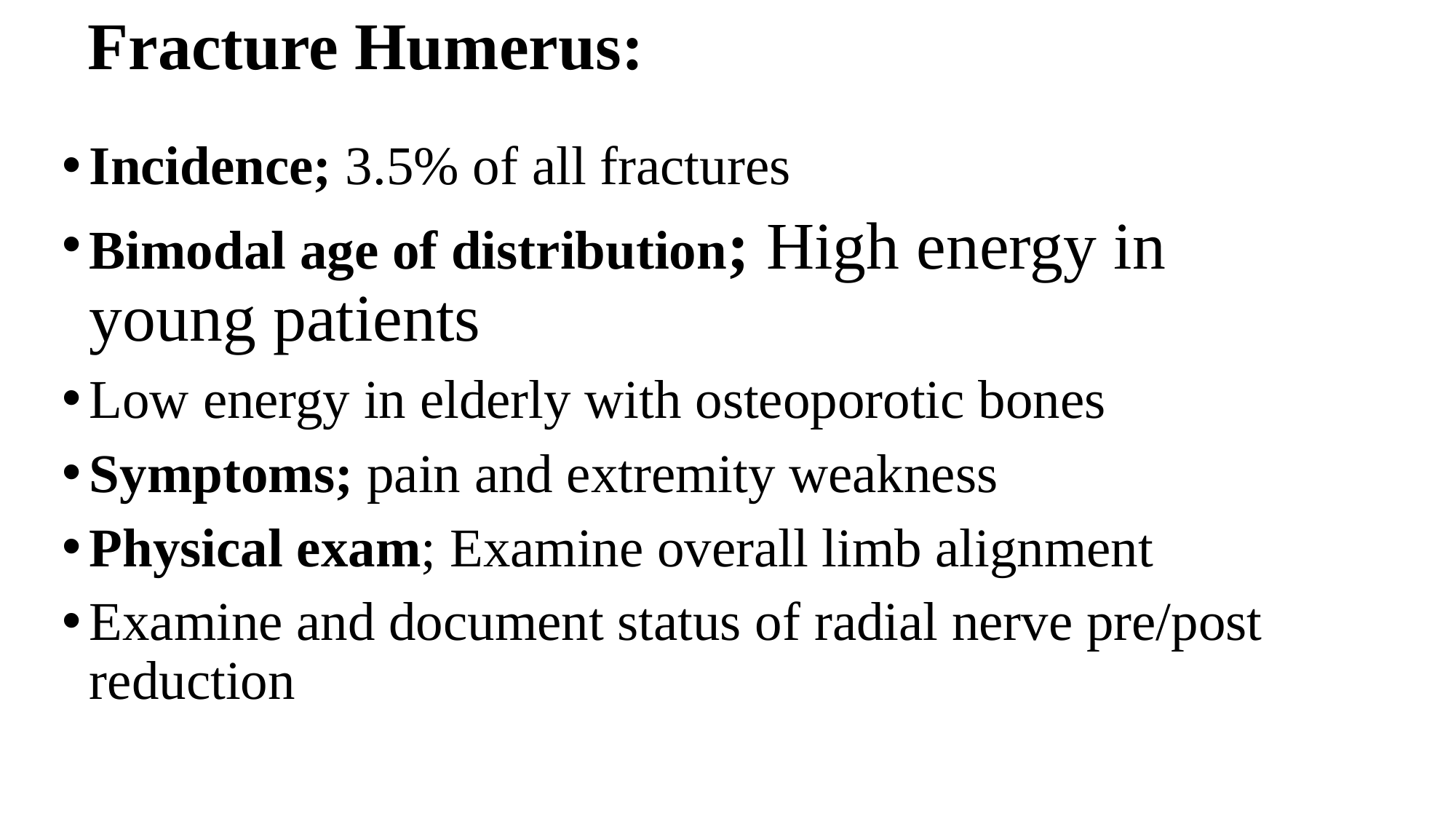

# Fracture Humerus:
Incidence; 3.5% of all fractures
Bimodal age of distribution; High energy in young patients
Low energy in elderly with osteoporotic bones
Symptoms; pain and extremity weakness
Physical exam; Examine overall limb alignment
Examine and document status of radial nerve pre/post reduction